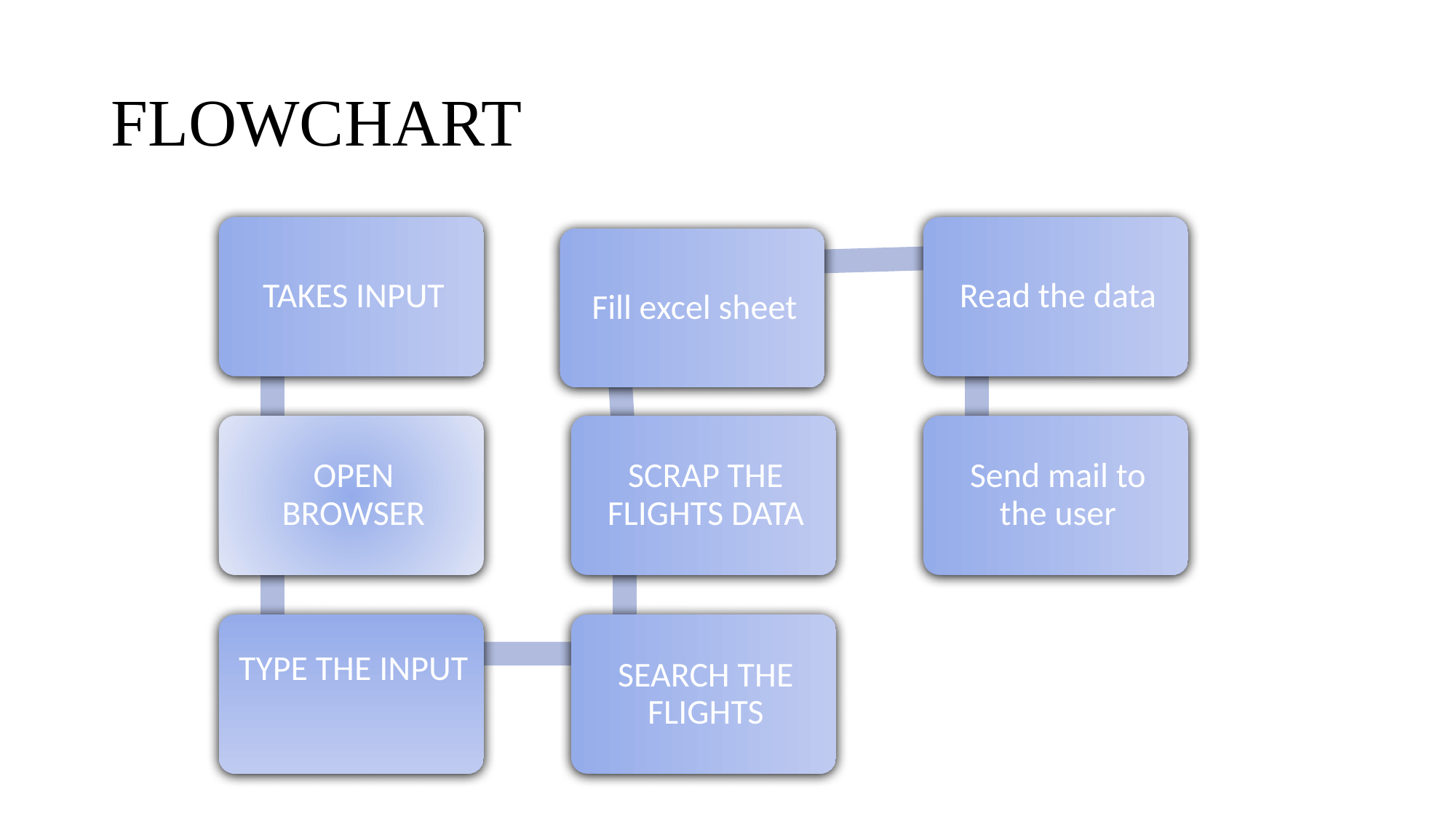

# FLOWCHART
TAKES INPUT
OPEN BROWSER
TYPE THE INPUT

SEARCH THE FLIGHTS
SCRAP THE FLIGHTS DATA
Fill excel sheet
Read the data
Send mail to the user